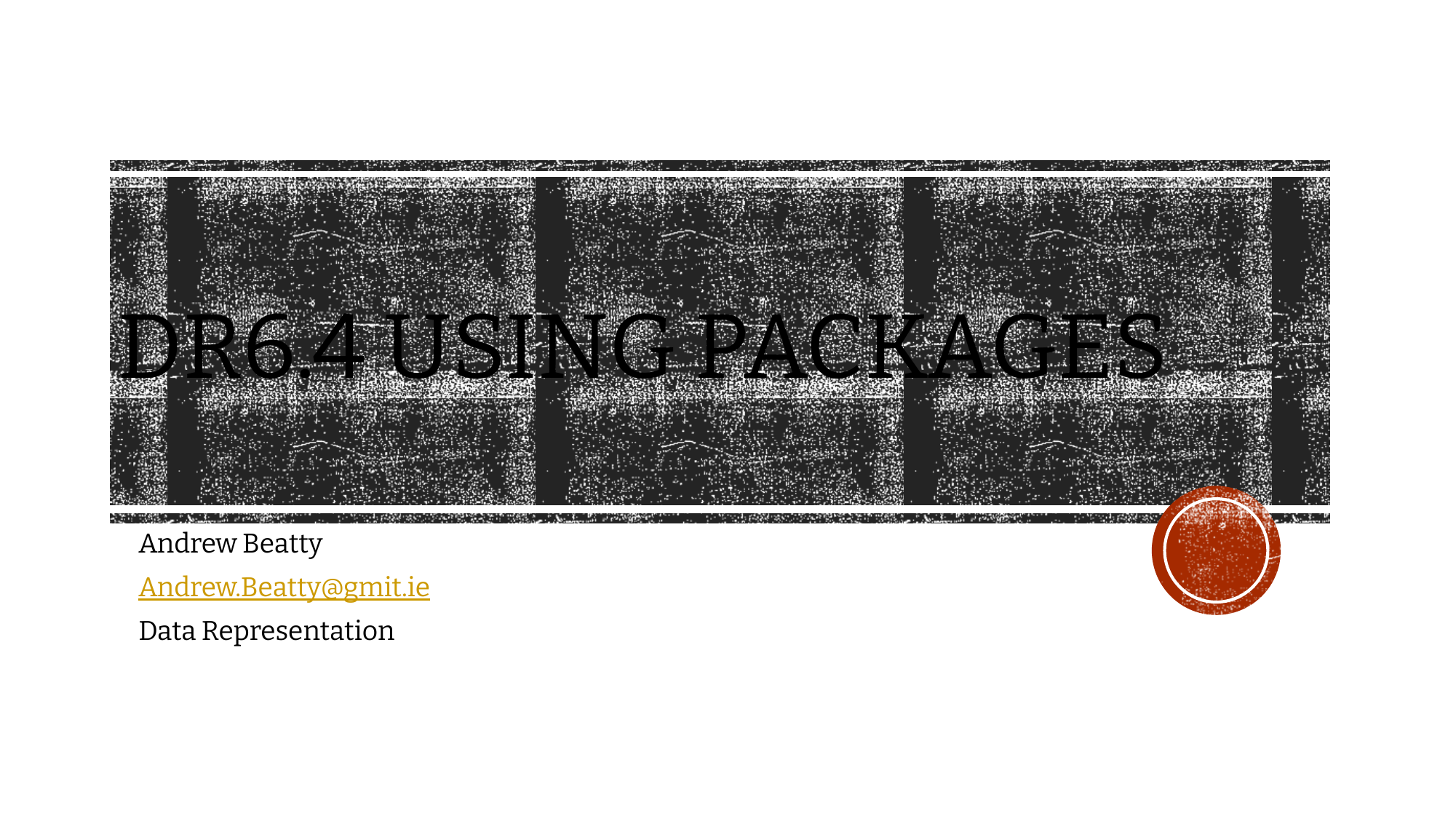

# DR6.4 Using packages
Andrew Beatty
Andrew.Beatty@gmit.ie
Data Representation